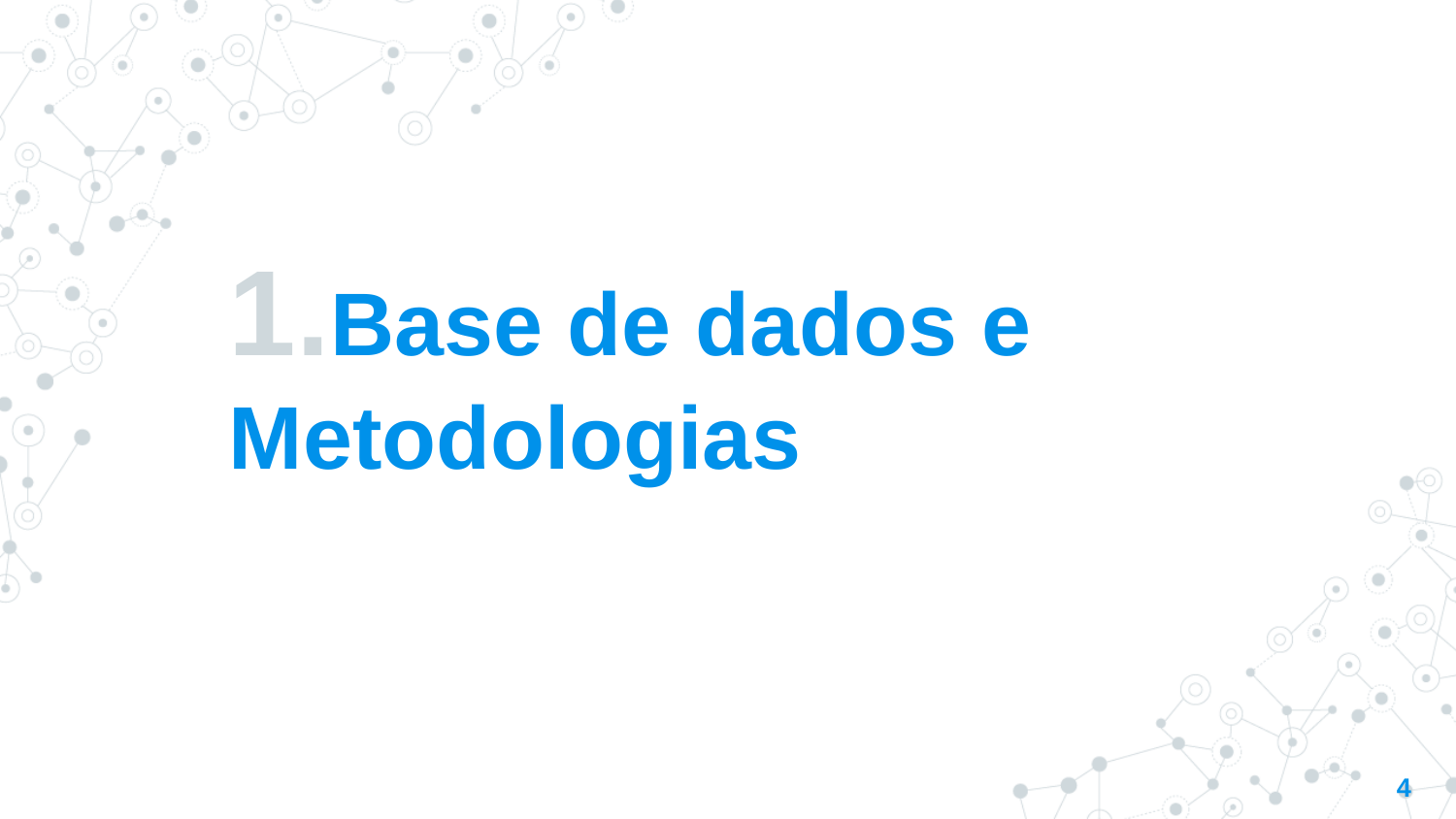

# 1.Base de dados e Metodologias
4